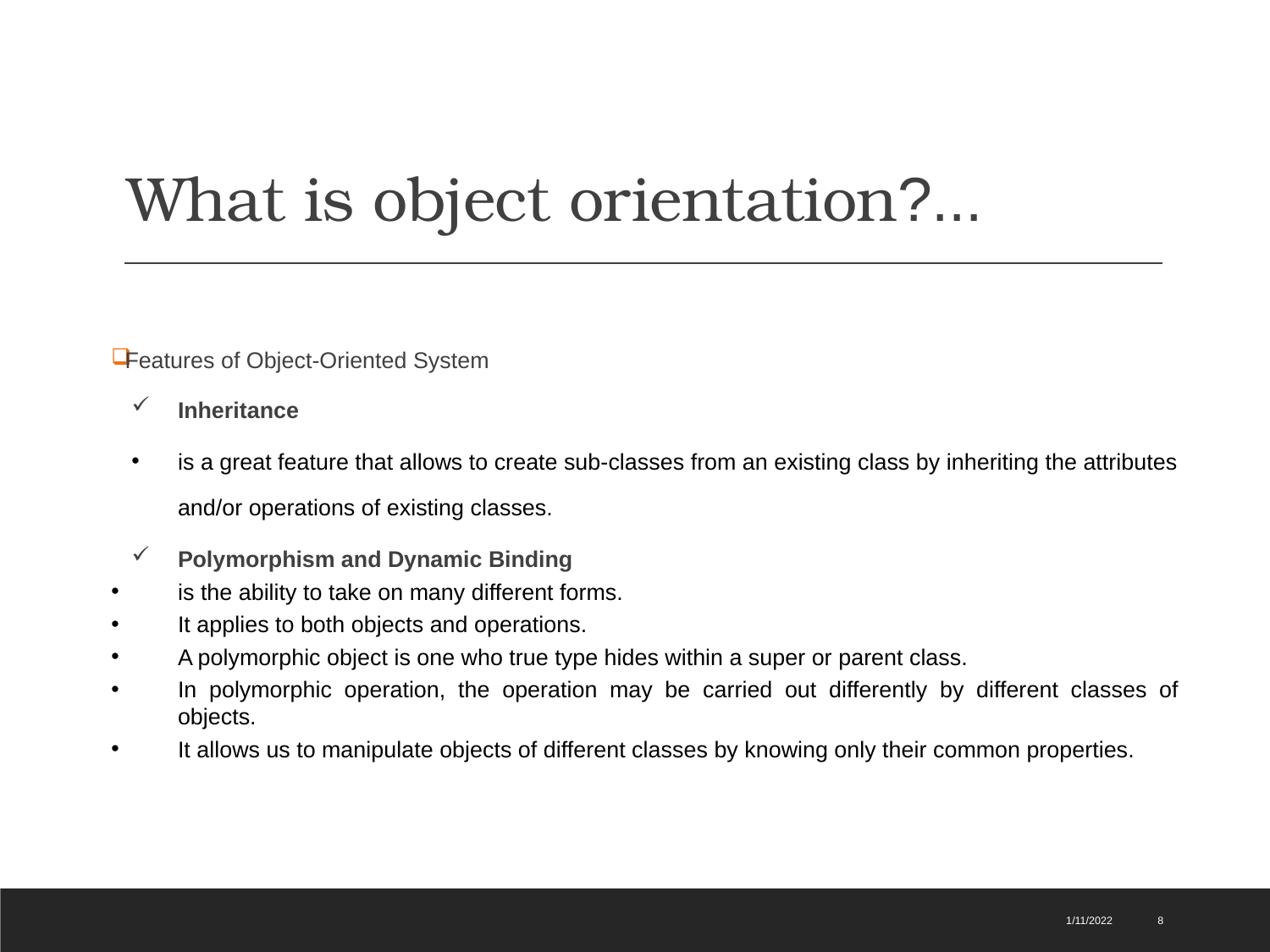

# What is object orientation?...
Features of Object-Oriented System
Inheritance
is a great feature that allows to create sub-classes from an existing class by inheriting the attributes and/or operations of existing classes.
Polymorphism and Dynamic Binding
is the ability to take on many different forms.
It applies to both objects and operations.
A polymorphic object is one who true type hides within a super or parent class.
In polymorphic operation, the operation may be carried out differently by different classes of objects.
It allows us to manipulate objects of different classes by knowing only their common properties.

1/11/2022
8